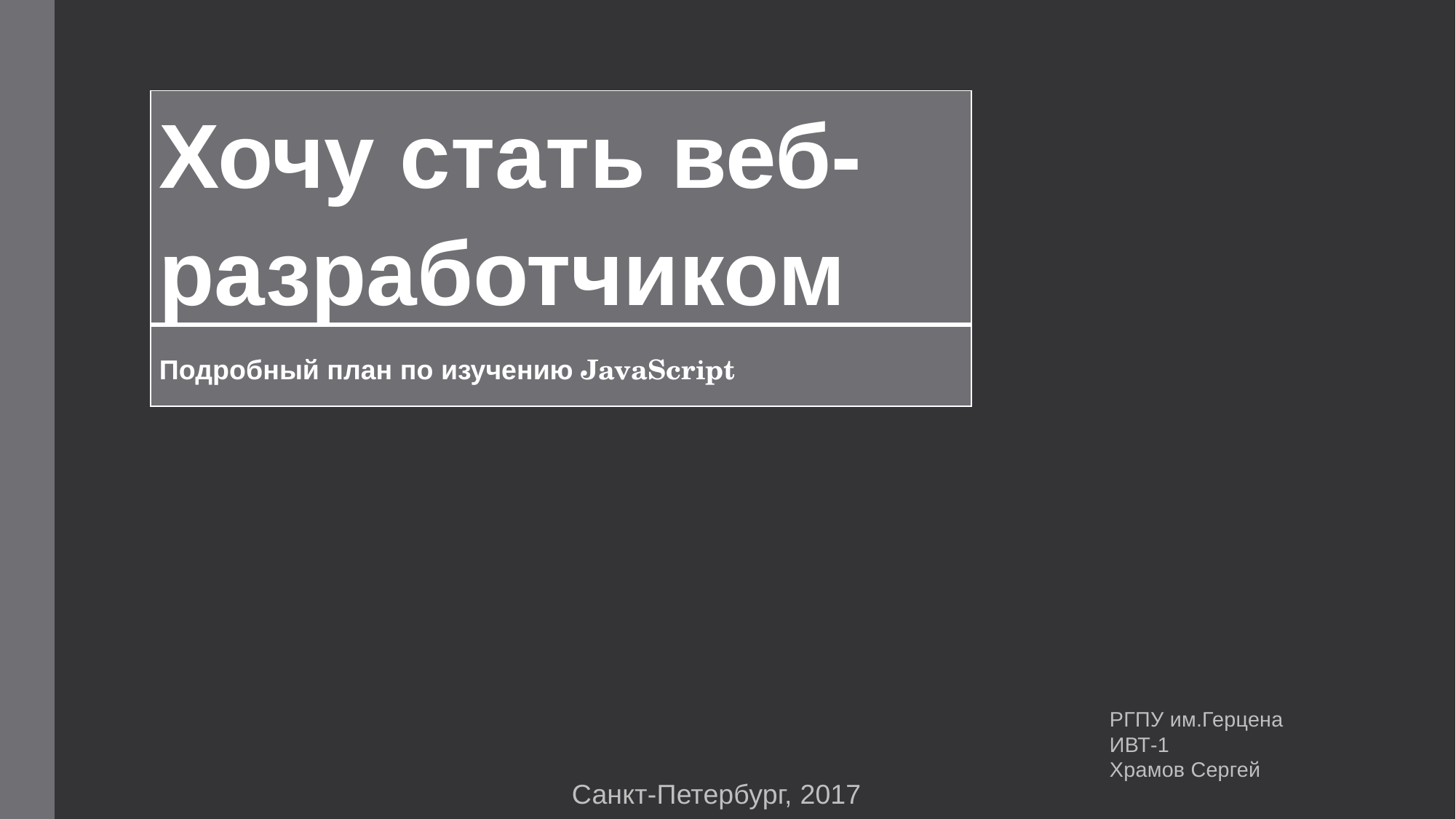

#
| Хочу стать веб-разработчиком |
| --- |
| Подробный план по изучению JavaScript |
РГПУ им.Герцена
ИВТ-1
Храмов Сергей

Санкт-Петербург, 2017